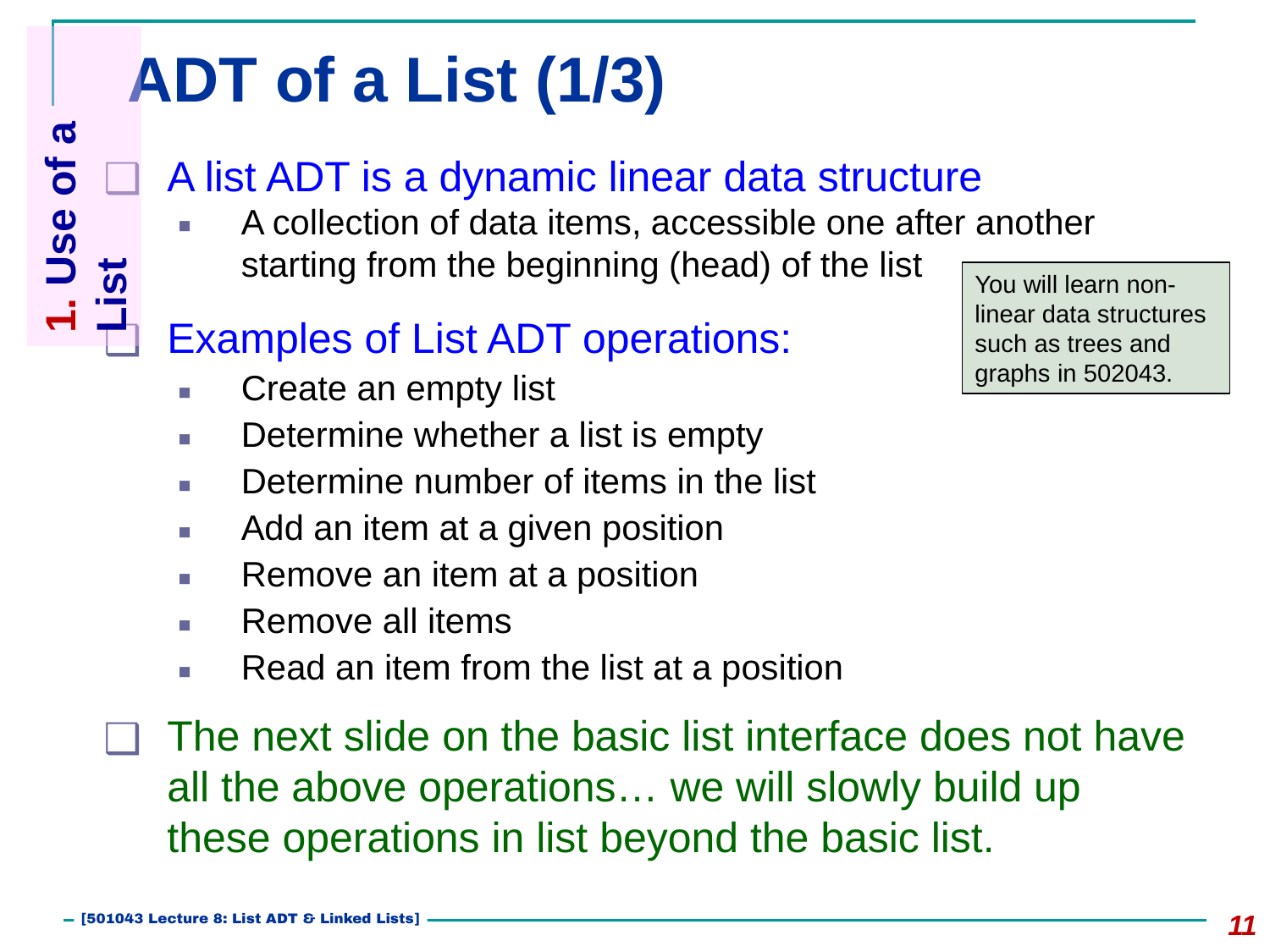

# ADT of a List (1/3)
A list ADT is a dynamic linear data structure
A collection of data items, accessible one after another starting from the beginning (head) of the list
Examples of List ADT operations:
Create an empty list
Determine whether a list is empty
Determine number of items in the list
Add an item at a given position
Remove an item at a position
Remove all items
Read an item from the list at a position
The next slide on the basic list interface does not have all the above operations… we will slowly build up these operations in list beyond the basic list.
1. Use of a List
You will learn non-linear data structures such as trees and graphs in 502043.
11
[501043 Lecture 8: List ADT & Linked Lists]